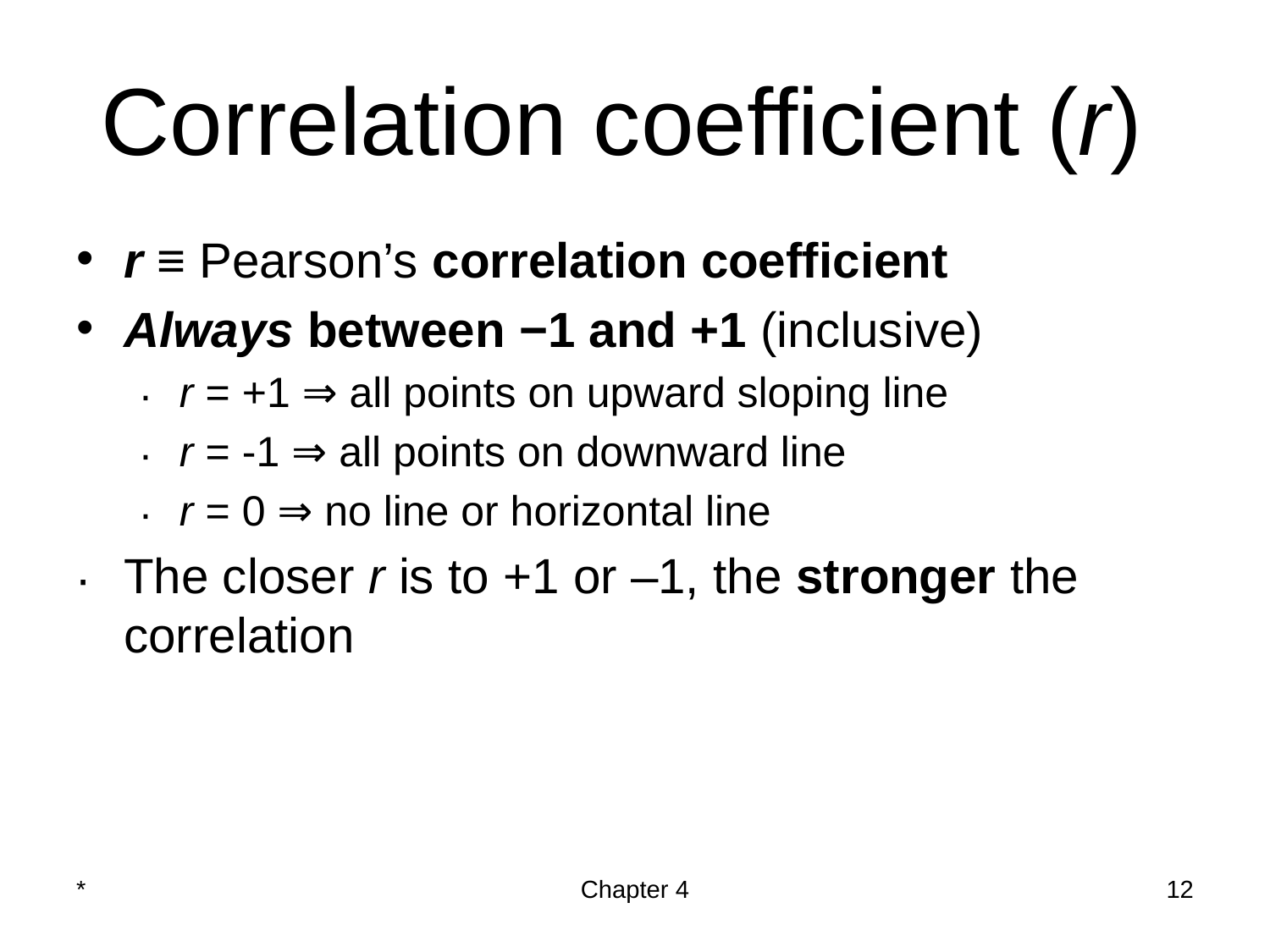

# Correlation coefficient (r)
r ≡ Pearson’s correlation coefficient
Always between −1 and +1 (inclusive)
r = +1 ⇒ all points on upward sloping line
r = -1 ⇒ all points on downward line
r = 0 ⇒ no line or horizontal line
The closer r is to +1 or –1, the stronger the correlation
*
Chapter 4
12